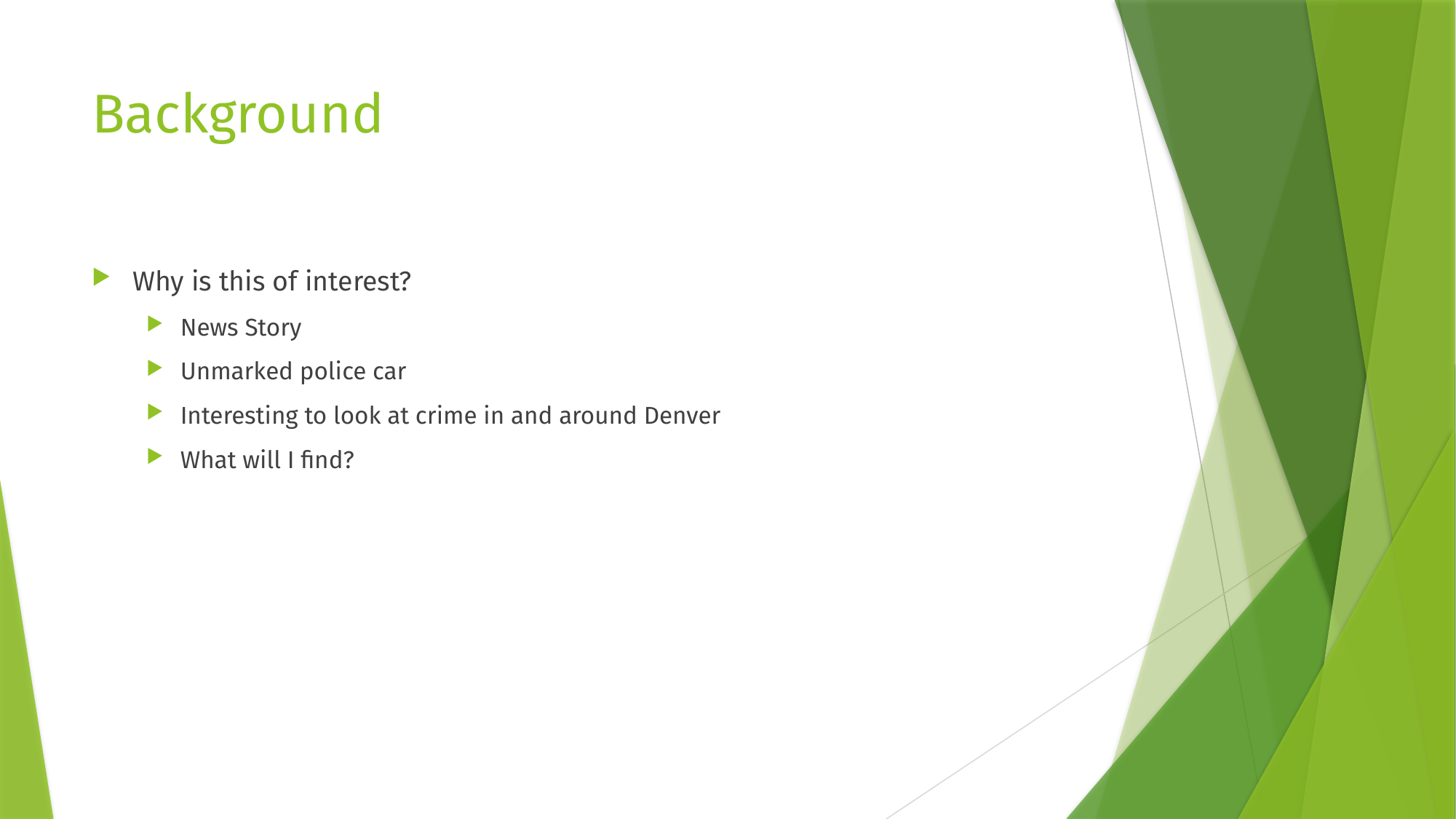

# Background
Why is this of interest?
News Story
Unmarked police car
Interesting to look at crime in and around Denver
What will I find?